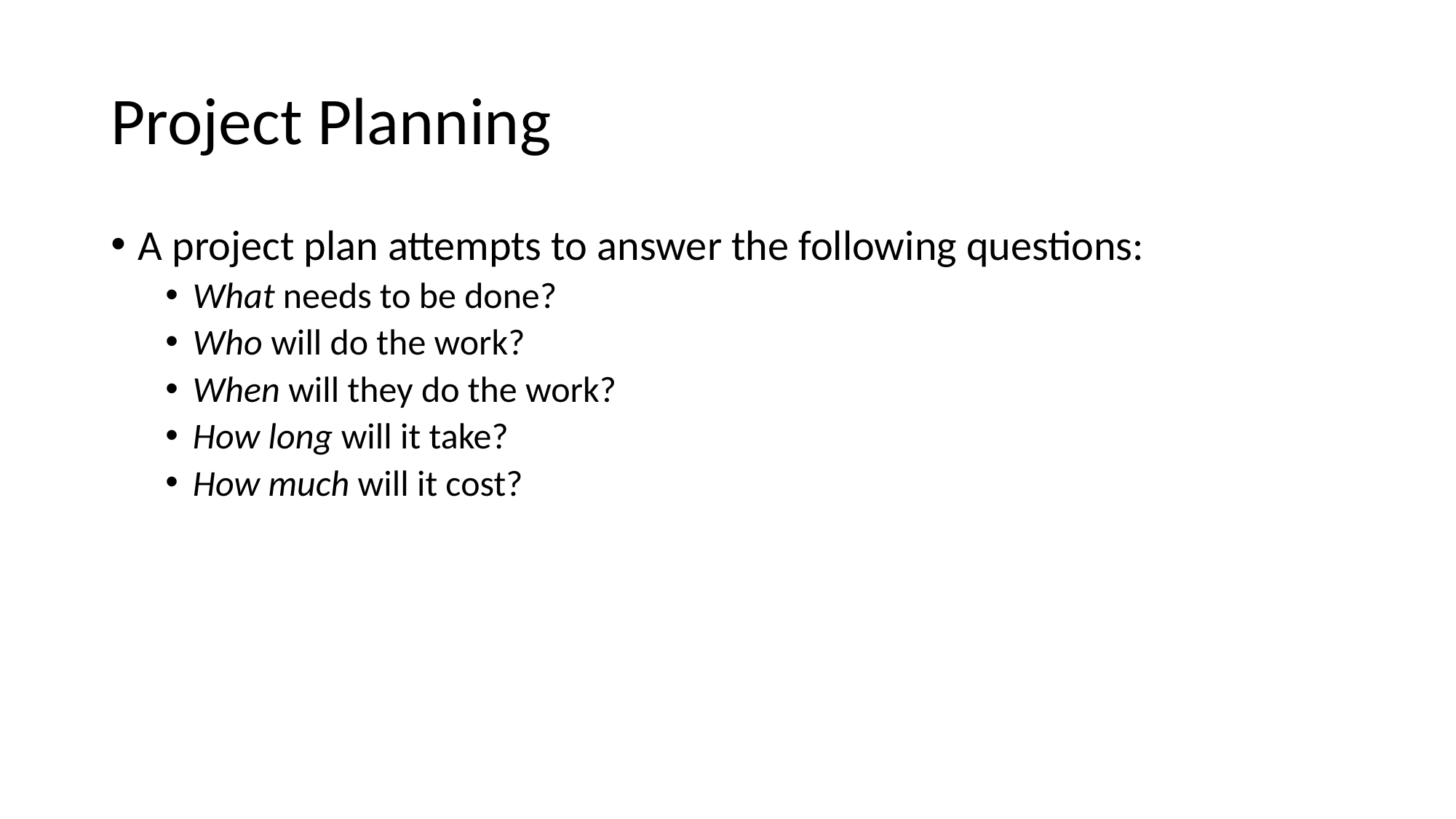

# Project Planning
A project plan attempts to answer the following questions:
What needs to be done?
Who will do the work?
When will they do the work?
How long will it take?
How much will it cost?